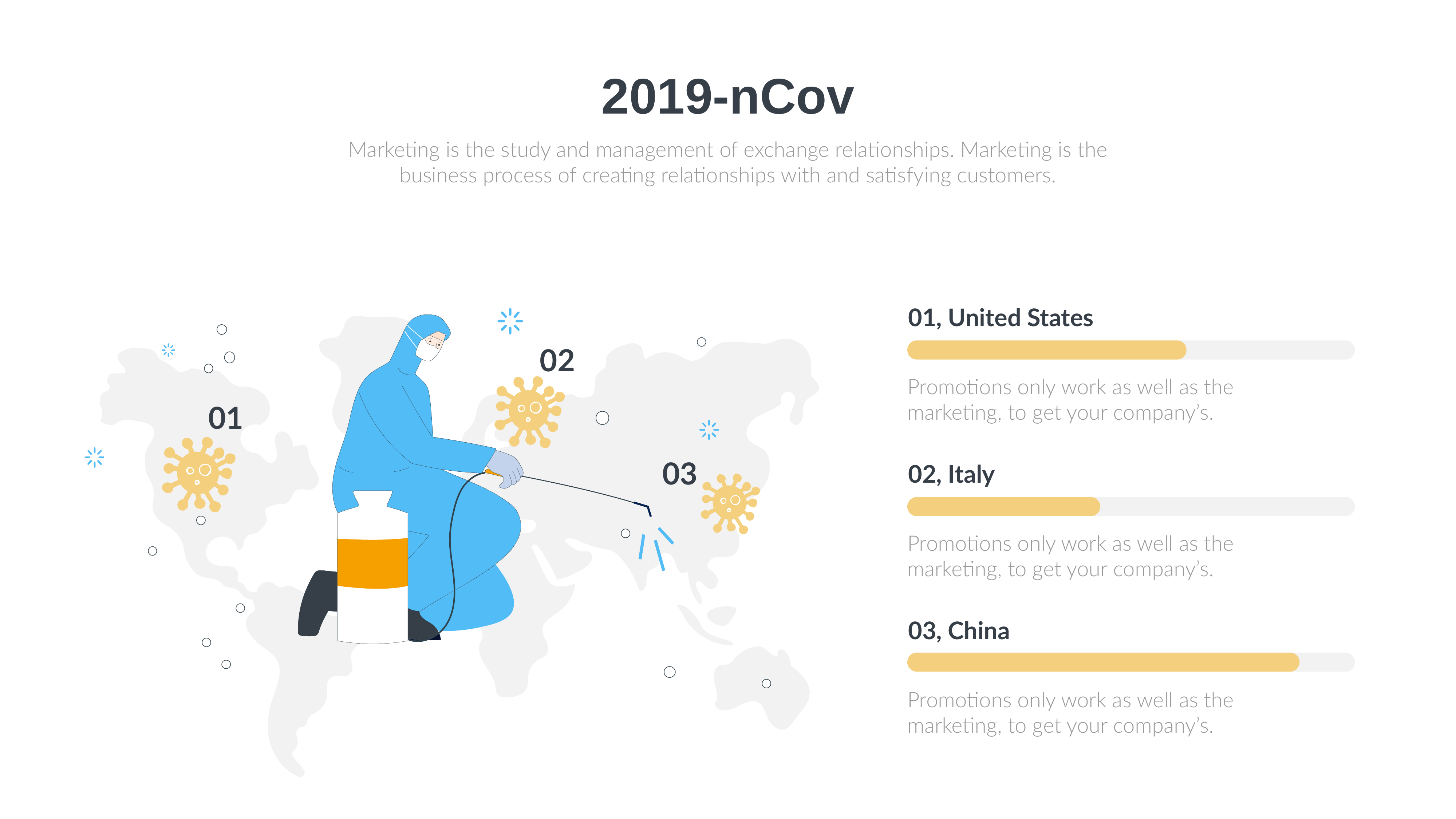

2019-nCov
Marketing is the study and management of exchange relationships. Marketing is the business process of creating relationships with and satisfying customers.
01, United States

Promotions only work as well as the marketing, to get your company’s.
02, Italy

Promotions only work as well as the marketing, to get your company’s.
03, China

Promotions only work as well as the marketing, to get your company’s.

02

01

03